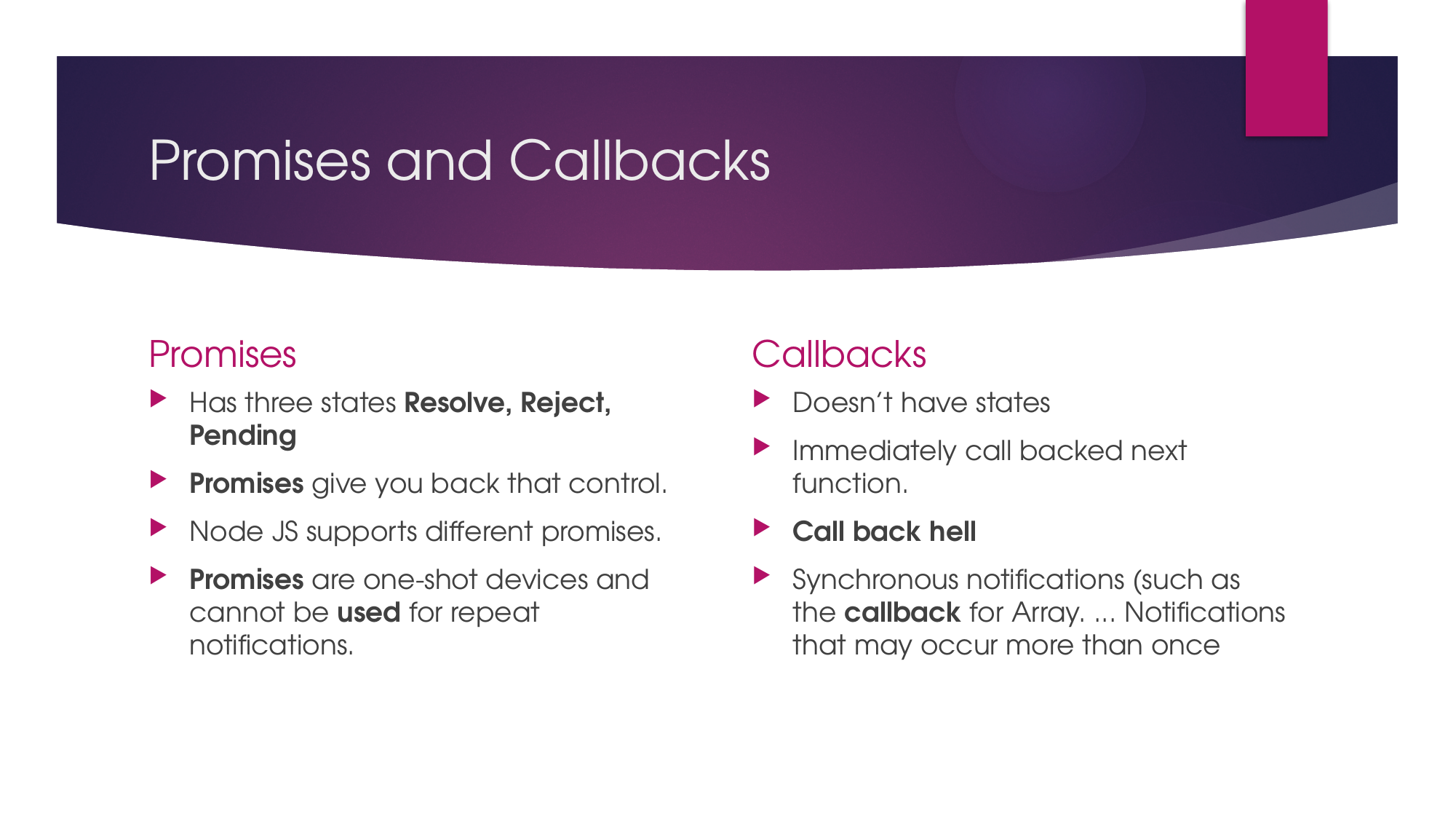

# Promises and Callbacks
Promises
Callbacks
Has three states Resolve, Reject, Pending
Promises give you back that control.
Node JS supports different promises.
Promises are one-shot devices and cannot be used for repeat notifications.
Doesn’t have states
Immediately call backed next function.
Call back hell
Synchronous notifications (such as the callback for Array. ... Notifications that may occur more than once